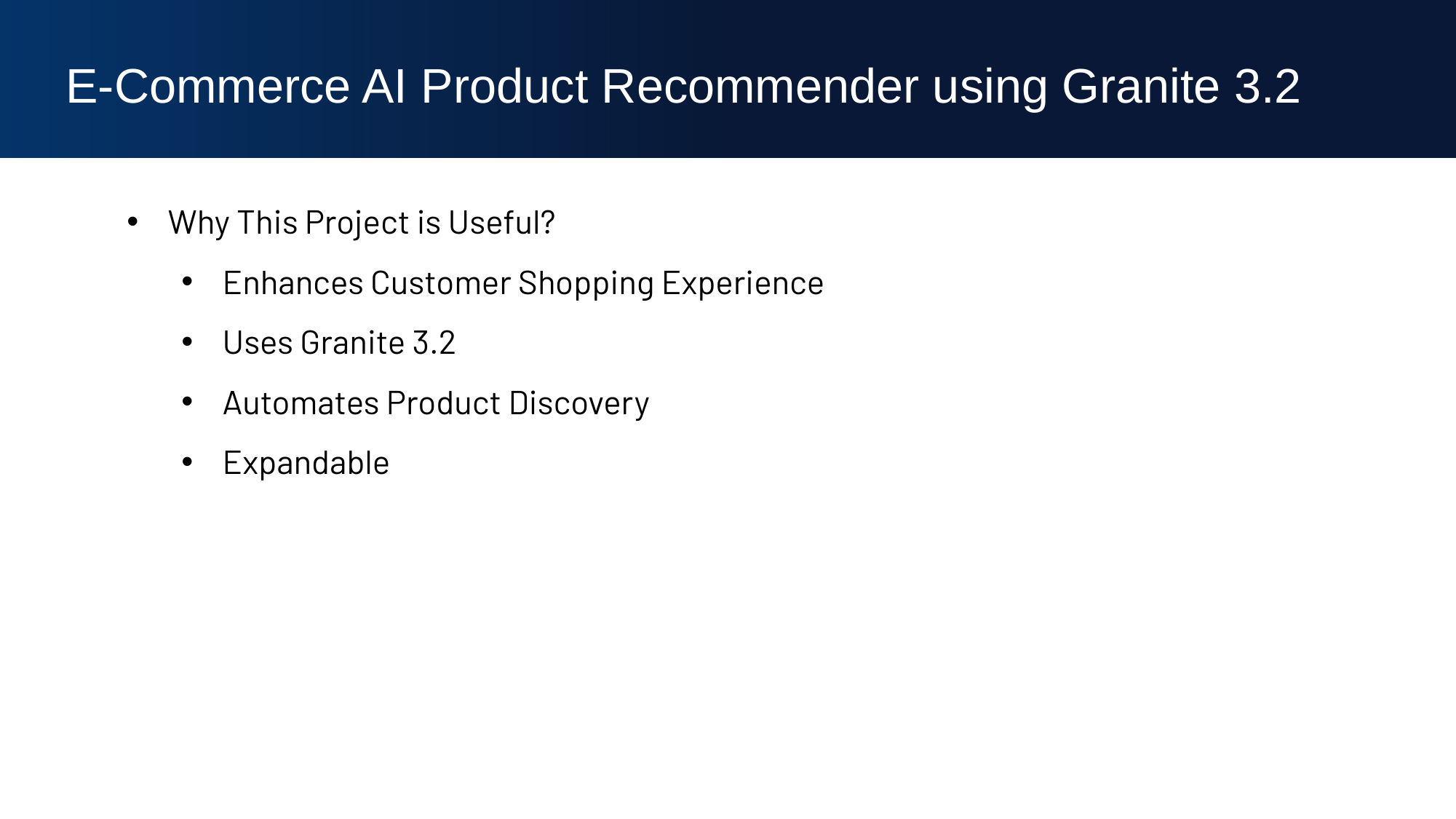

E-Commerce AI Product Recommender using Granite 3.2

Why This Project is Useful?
Enhances Customer Shopping Experience
Uses Granite 3.2
Automates Product Discovery
Expandable